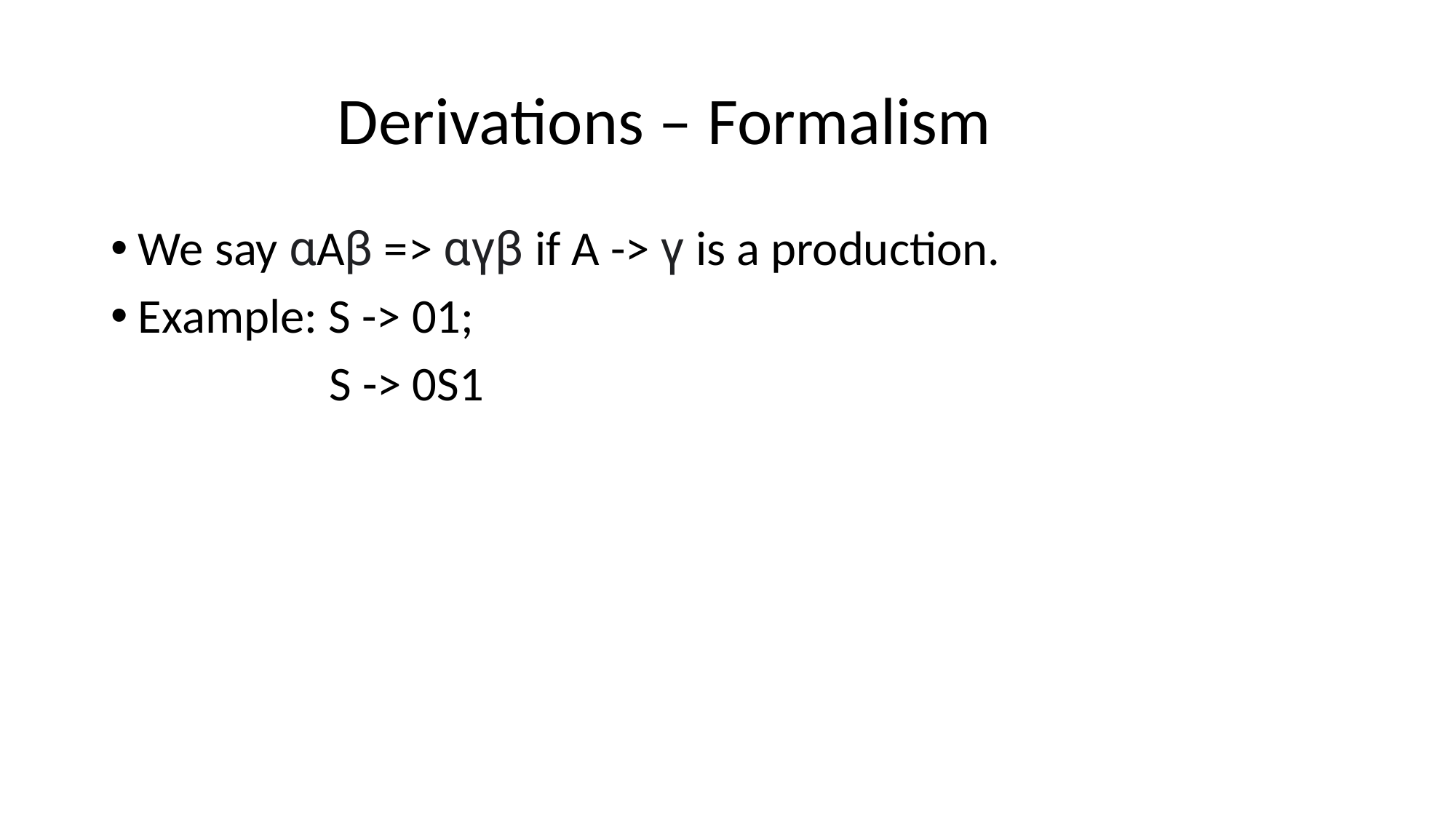

# Derivations – Formalism
We say αAβ => αγβ if A -> γ is a production.
Example: S -> 01;
                    S -> 0S1